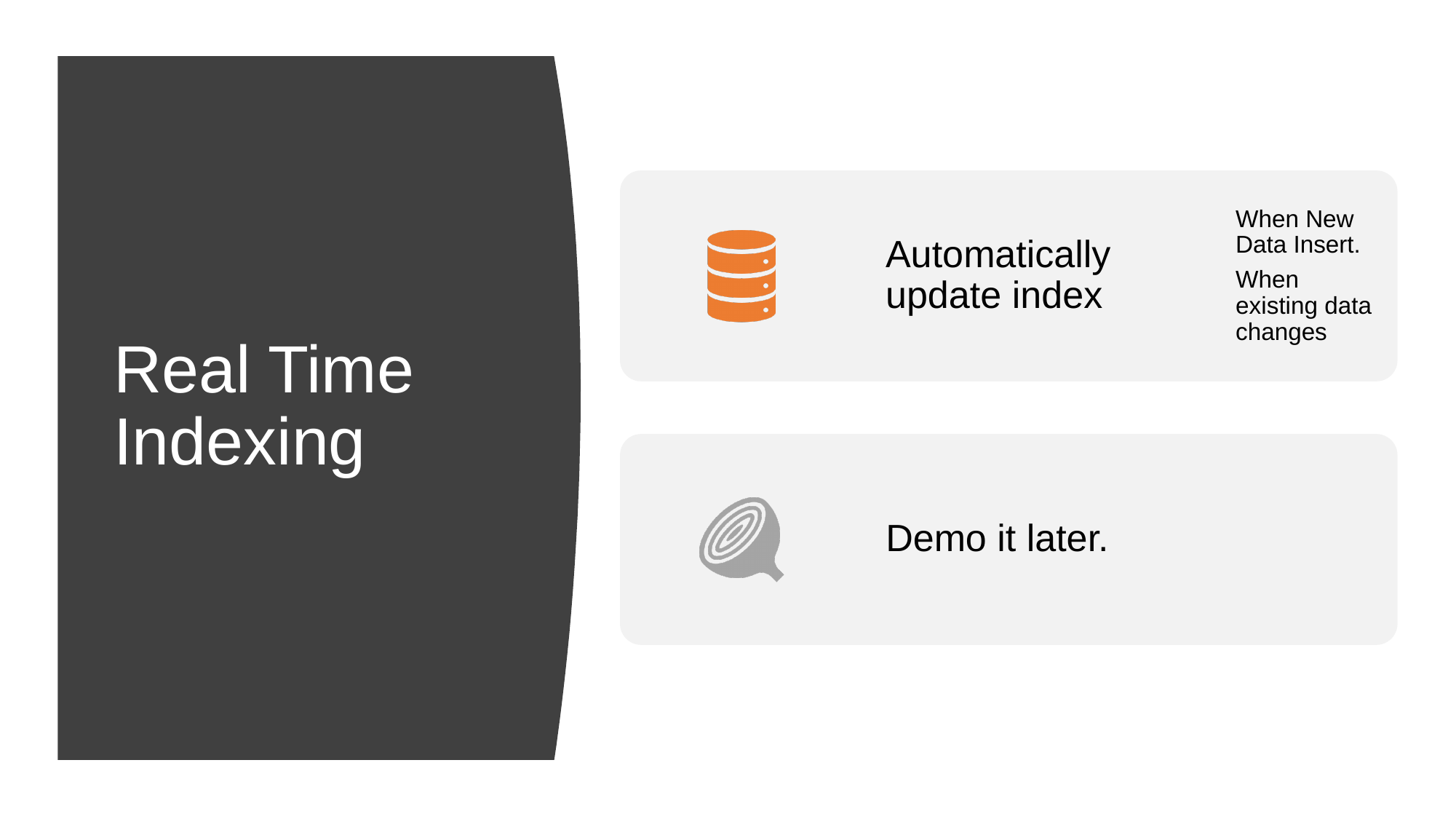

Automatically update index
When New Data Insert.
When existing data changes
Demo it later.

# Real Time Indexing